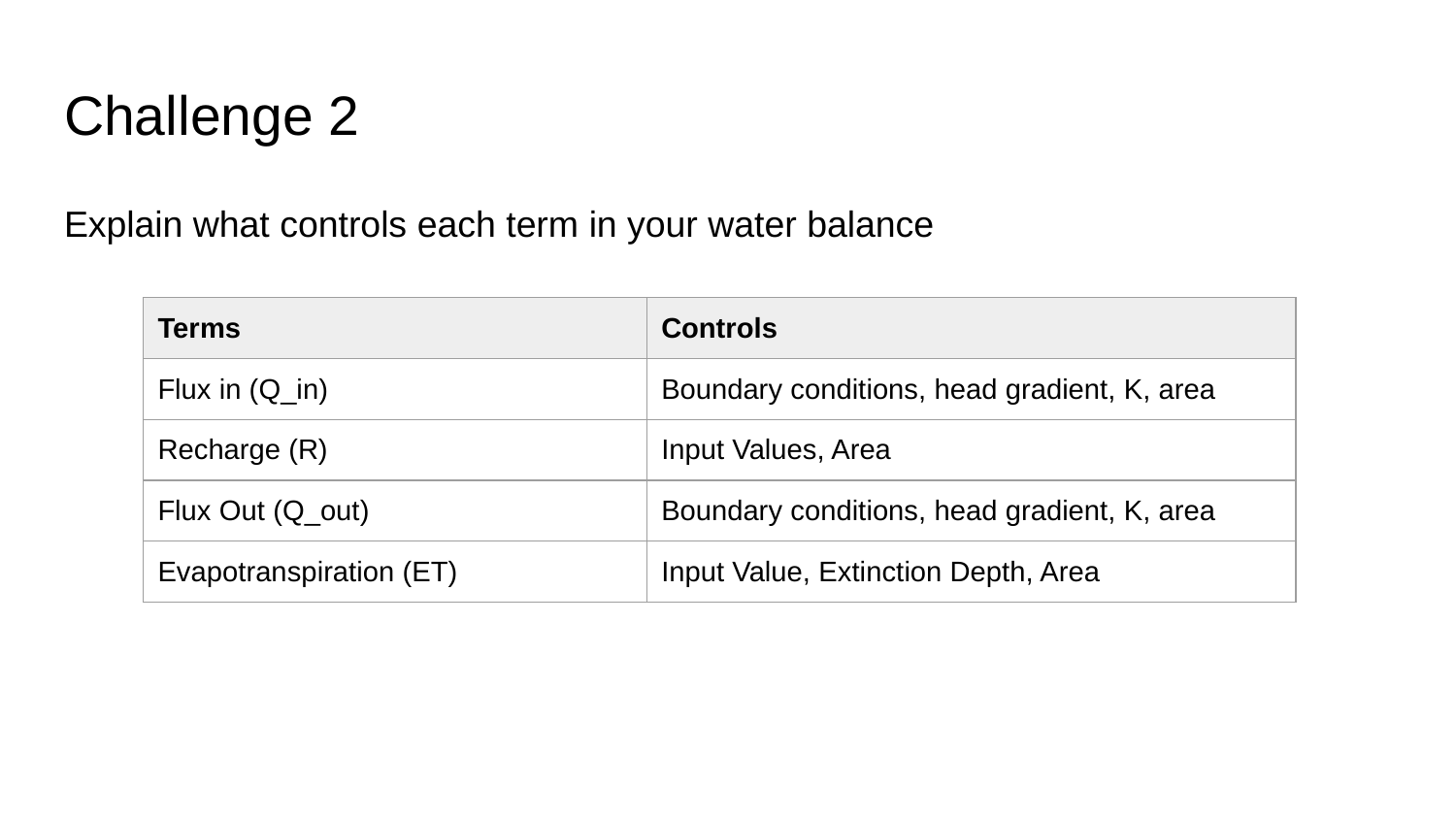

# Challenge 2
Explain what controls each term in your water balance

| Terms | Controls |
| --- | --- |
| Flux in (Q\_in) | Boundary conditions, head gradient, K, area |
| Recharge (R) | Input Values, Area |
| Flux Out (Q\_out) | Boundary conditions, head gradient, K, area |
| Evapotranspiration (ET) | Input Value, Extinction Depth, Area |